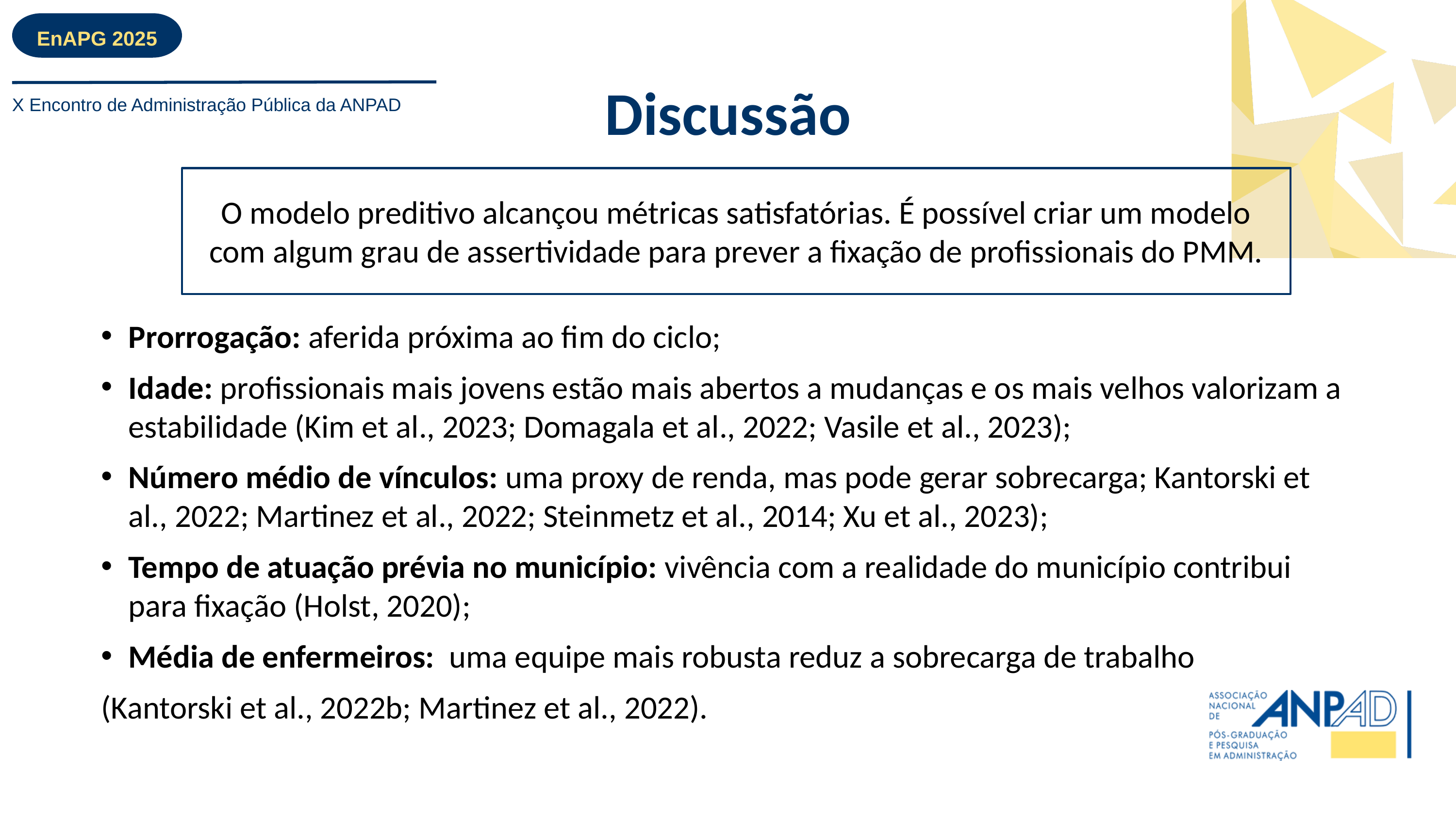

EnAPG 2025
Discussão

X Encontro de Administração Pública da ANPAD

O modelo preditivo alcançou métricas satisfatórias. É possível criar um modelo com algum grau de assertividade para prever a fixação de profissionais do PMM.
Prorrogação: aferida próxima ao fim do ciclo;
Idade: profissionais mais jovens estão mais abertos a mudanças e os mais velhos valorizam a estabilidade (Kim et al., 2023; Domagala et al., 2022; Vasile et al., 2023);
Número médio de vínculos: uma proxy de renda, mas pode gerar sobrecarga; Kantorski et al., 2022; Martinez et al., 2022; Steinmetz et al., 2014; Xu et al., 2023);
Tempo de atuação prévia no município: vivência com a realidade do município contribui para fixação (Holst, 2020);
Média de enfermeiros:  uma equipe mais robusta reduz a sobrecarga de trabalho
(Kantorski et al., 2022b; Martinez et al., 2022).